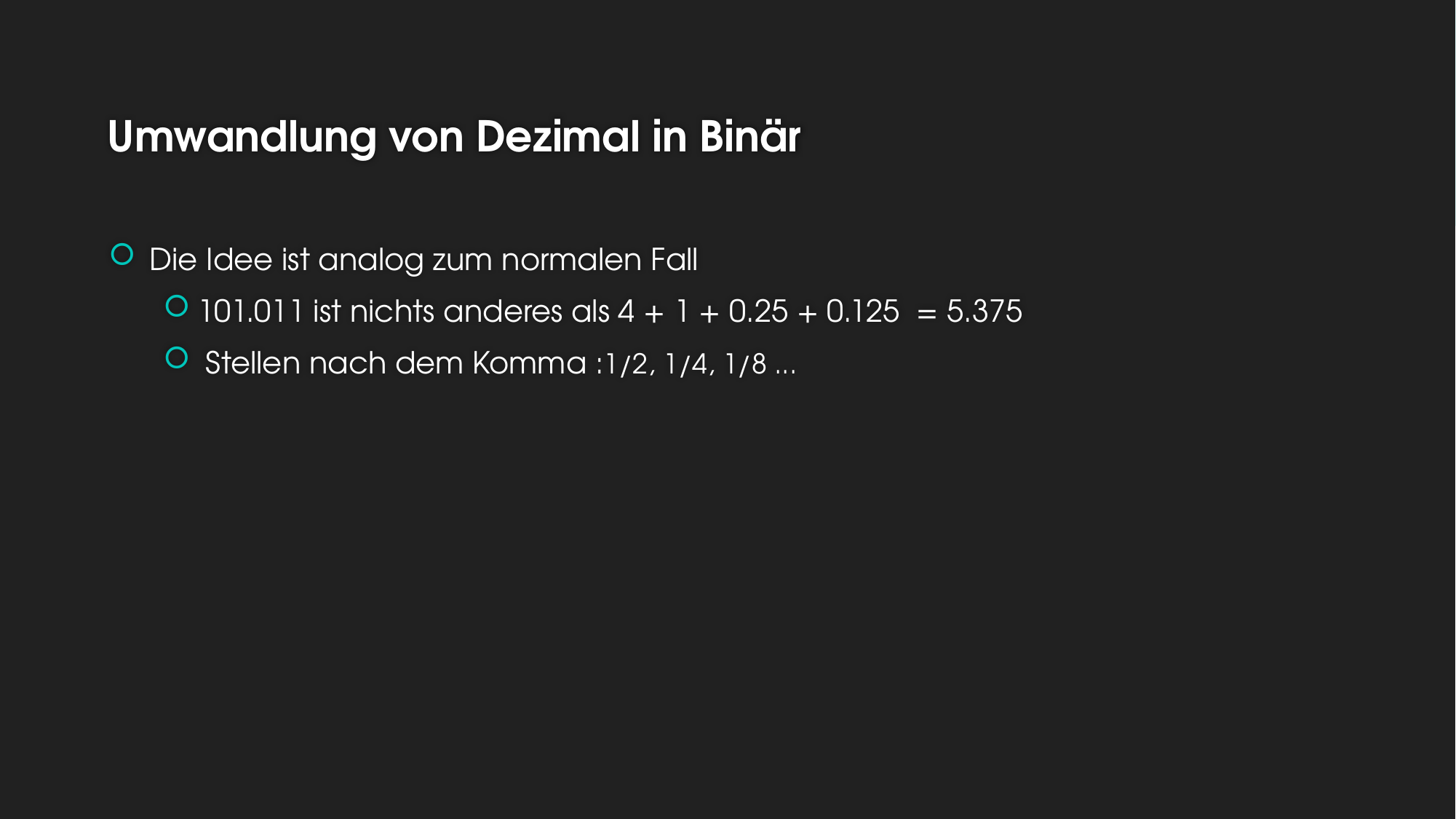

# Umwandlung von Dezimal in Binär
Die Idee ist analog zum normalen Fall
101.011 ist nichts anderes als 4 + 1 + 0.25 + 0.125  = 5.375
 Stellen nach dem Komma :1/2, 1/4, 1/8 ...